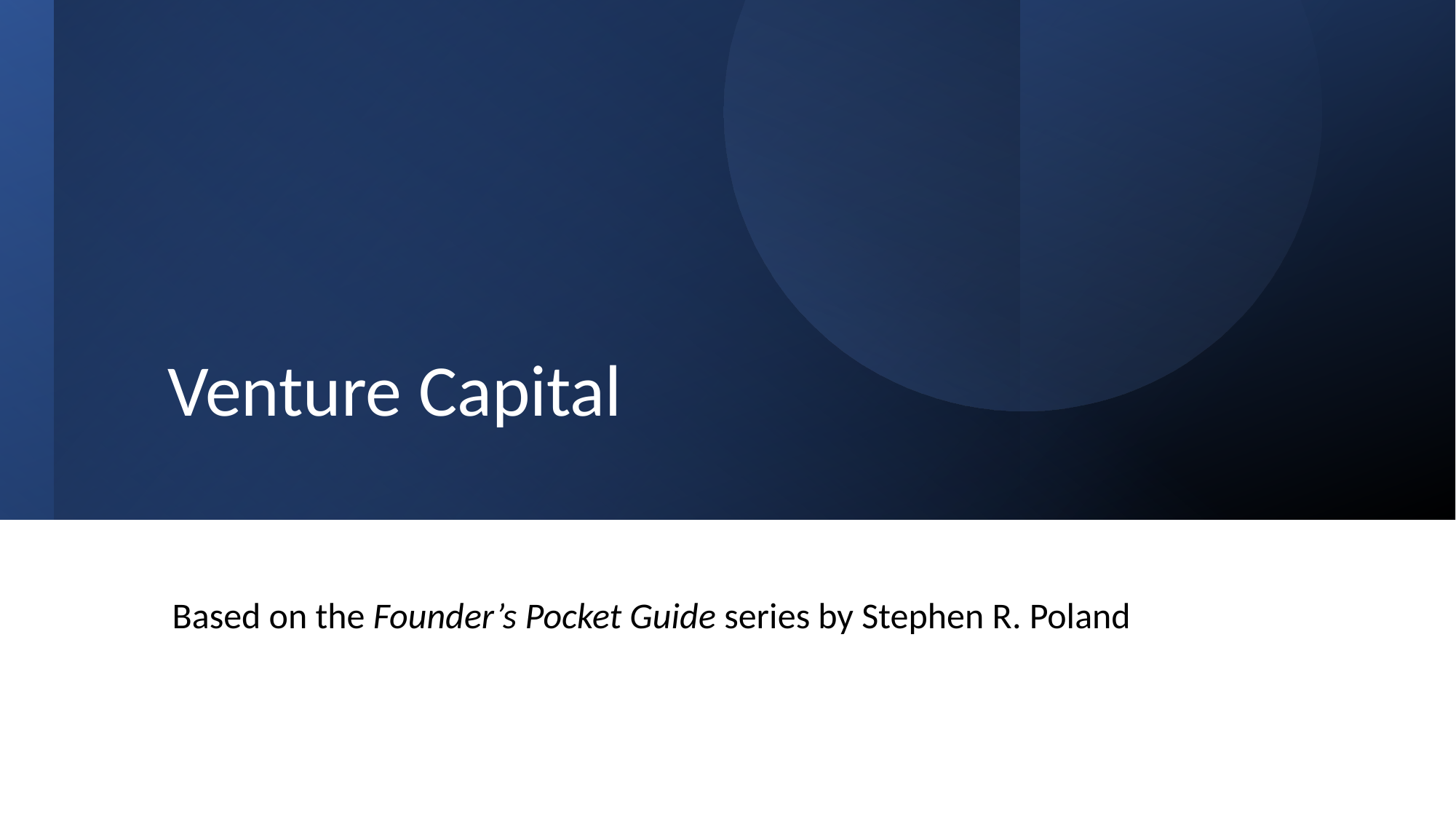

# Venture Capital
Based on the Founder’s Pocket Guide series by Stephen R. Poland